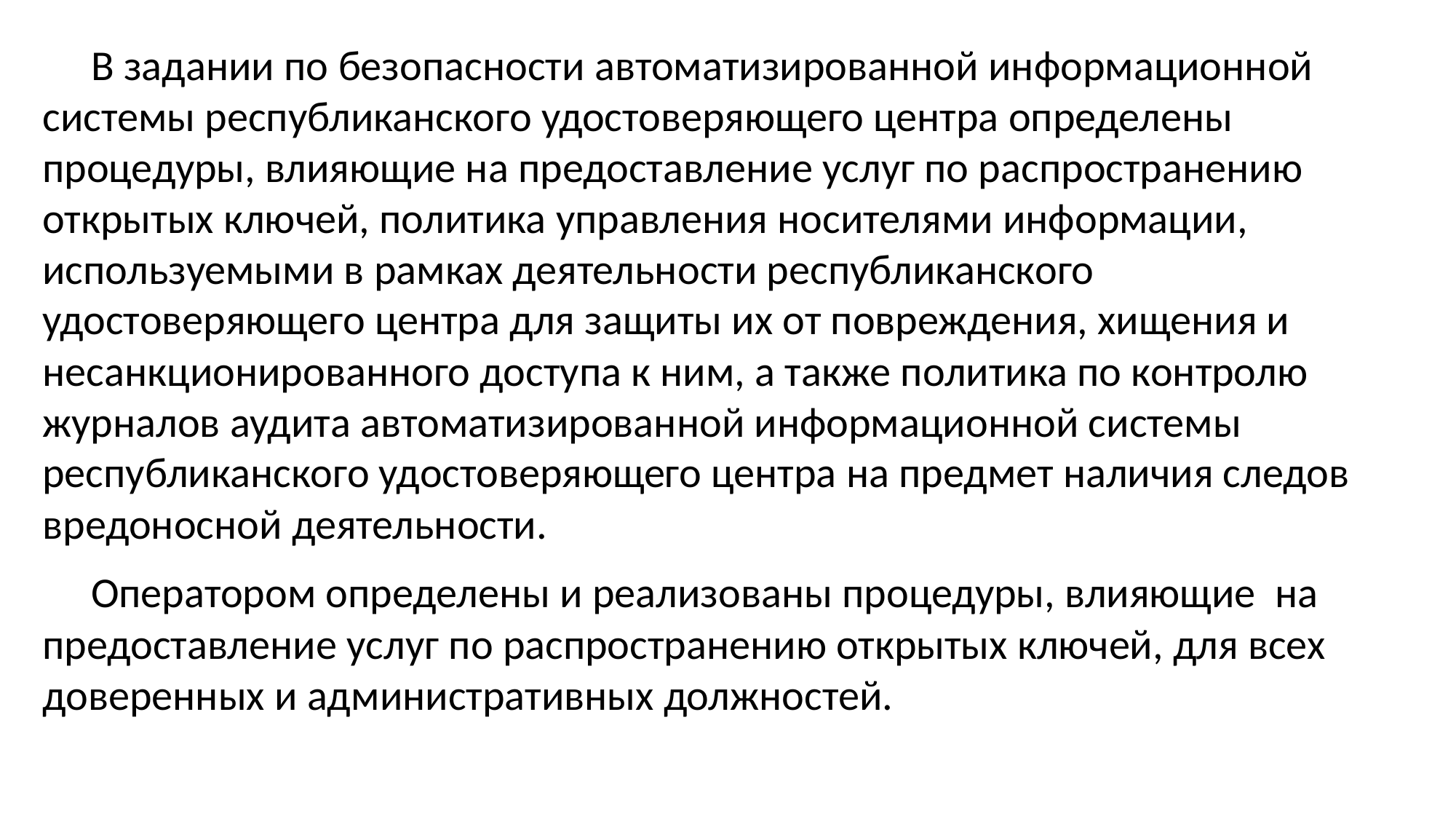

В задании по безопасности автоматизированной информационной системы республиканского удостоверяющего центра определены процедуры, влияющие на предоставление услуг по распространению открытых ключей, политика управления носителями информации, используемыми в рамках деятельности республиканского удостоверяющего центра для защиты их от повреждения, хищения и несанкционированного доступа к ним, а также политика по контролю журналов аудита автоматизированной информационной системы республиканского удостоверяющего центра на предмет наличия следов вредоносной деятельности.
Оператором определены и реализованы процедуры, влияющие  на предоставление услуг по распространению открытых ключей, для всех доверенных и административных должностей.